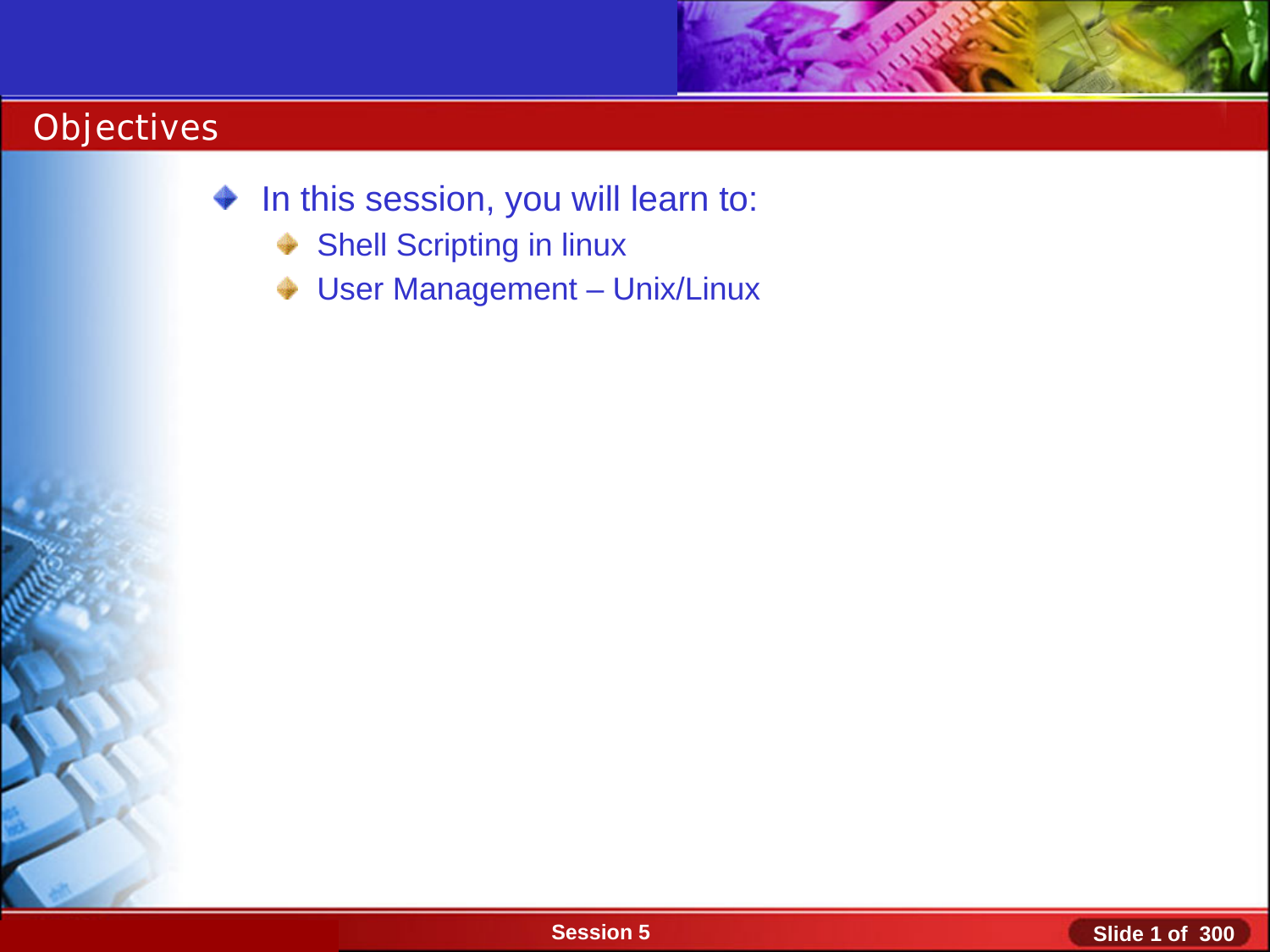

Objectives
In this session, you will learn to:
Shell Scripting in linux
User Management – Unix/Linux